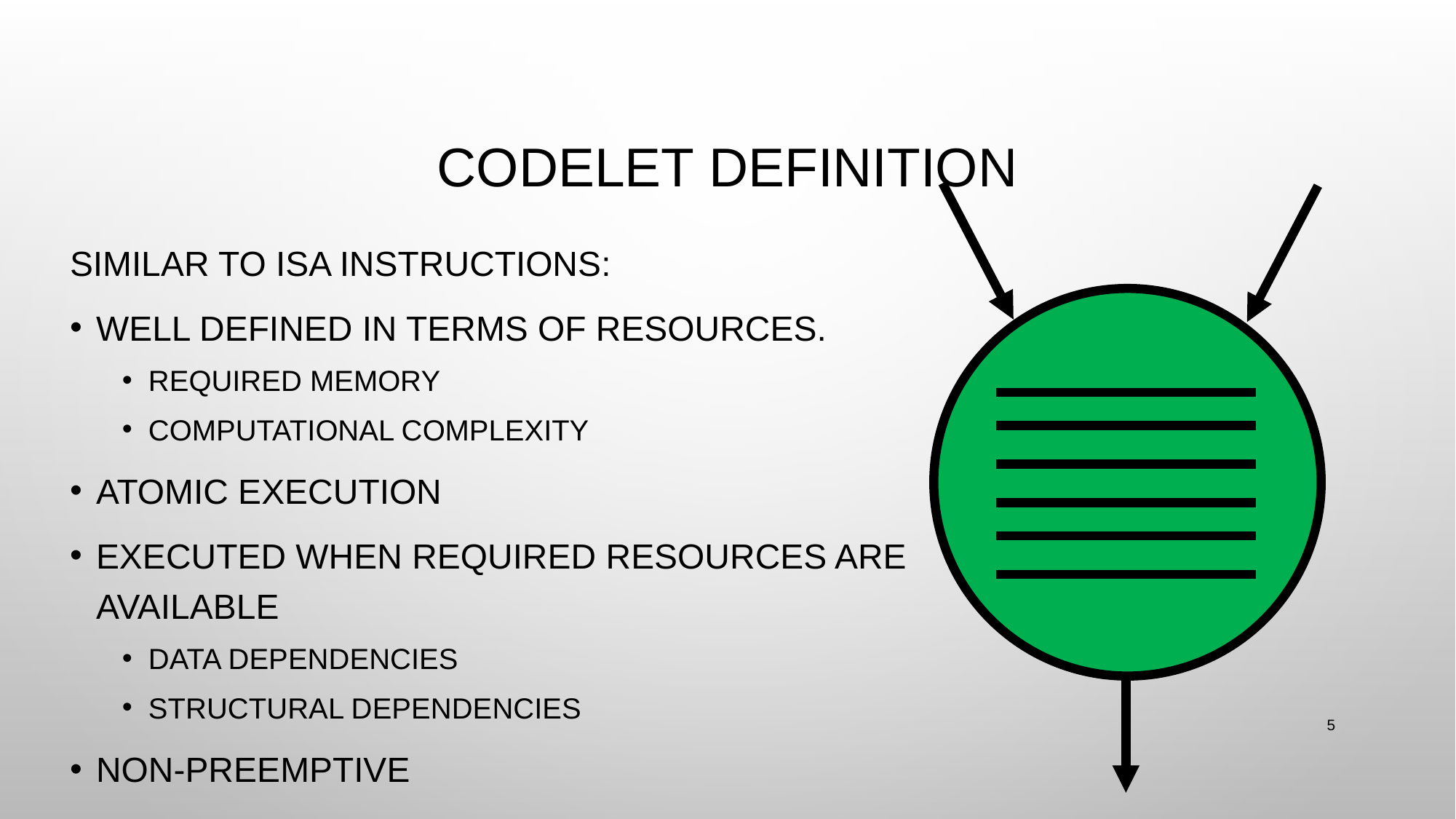

# Codelet Definition
Similar to ISA instructions:
well defined in terms of resources.
Required memory
Computational complexity
Atomic Execution
executed when required resources are available
Data dependencies
Structural dependencies
NON-PREEMPTIVE

5